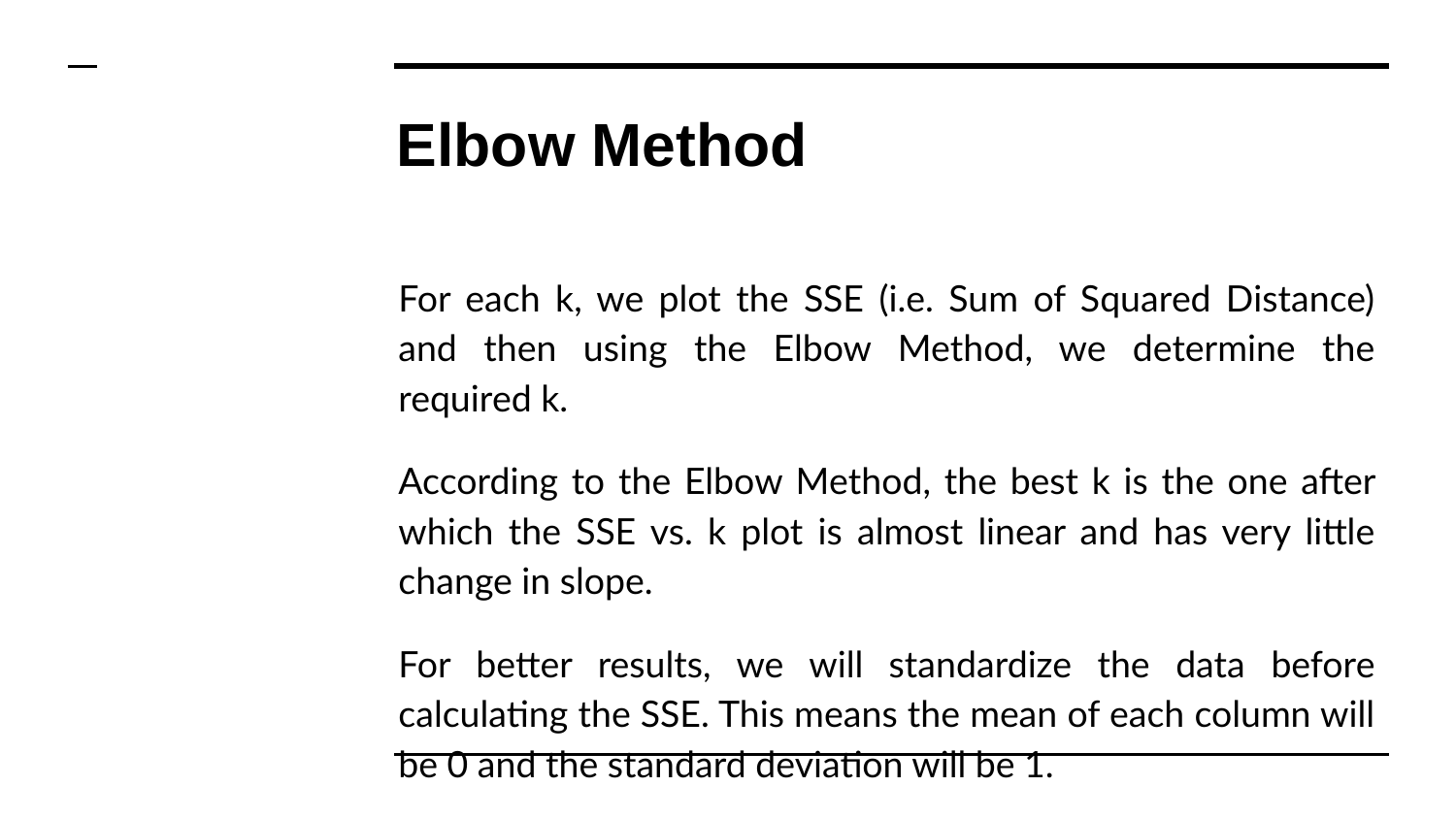

# Elbow Method
For each k, we plot the SSE (i.e. Sum of Squared Distance) and then using the Elbow Method, we determine the required k.
According to the Elbow Method, the best k is the one after which the SSE vs. k plot is almost linear and has very little change in slope.
For better results, we will standardize the data before calculating the SSE. This means the mean of each column will be 0 and the standard deviation will be 1.